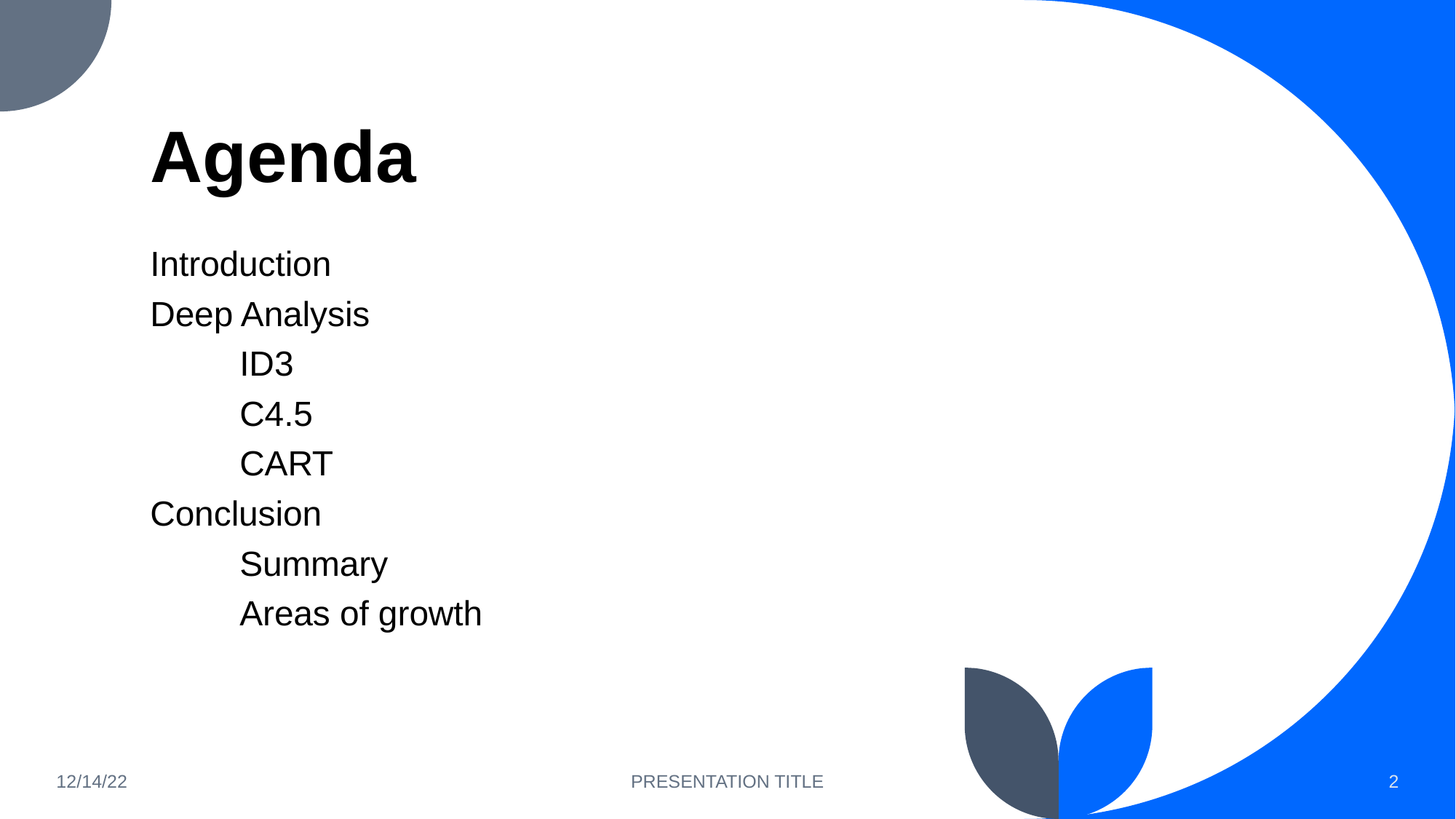

# Agenda
Introduction
Deep Analysis
	ID3
	C4.5
	CART
Conclusion
	Summary
	Areas of growth
12/14/22
PRESENTATION TITLE
2